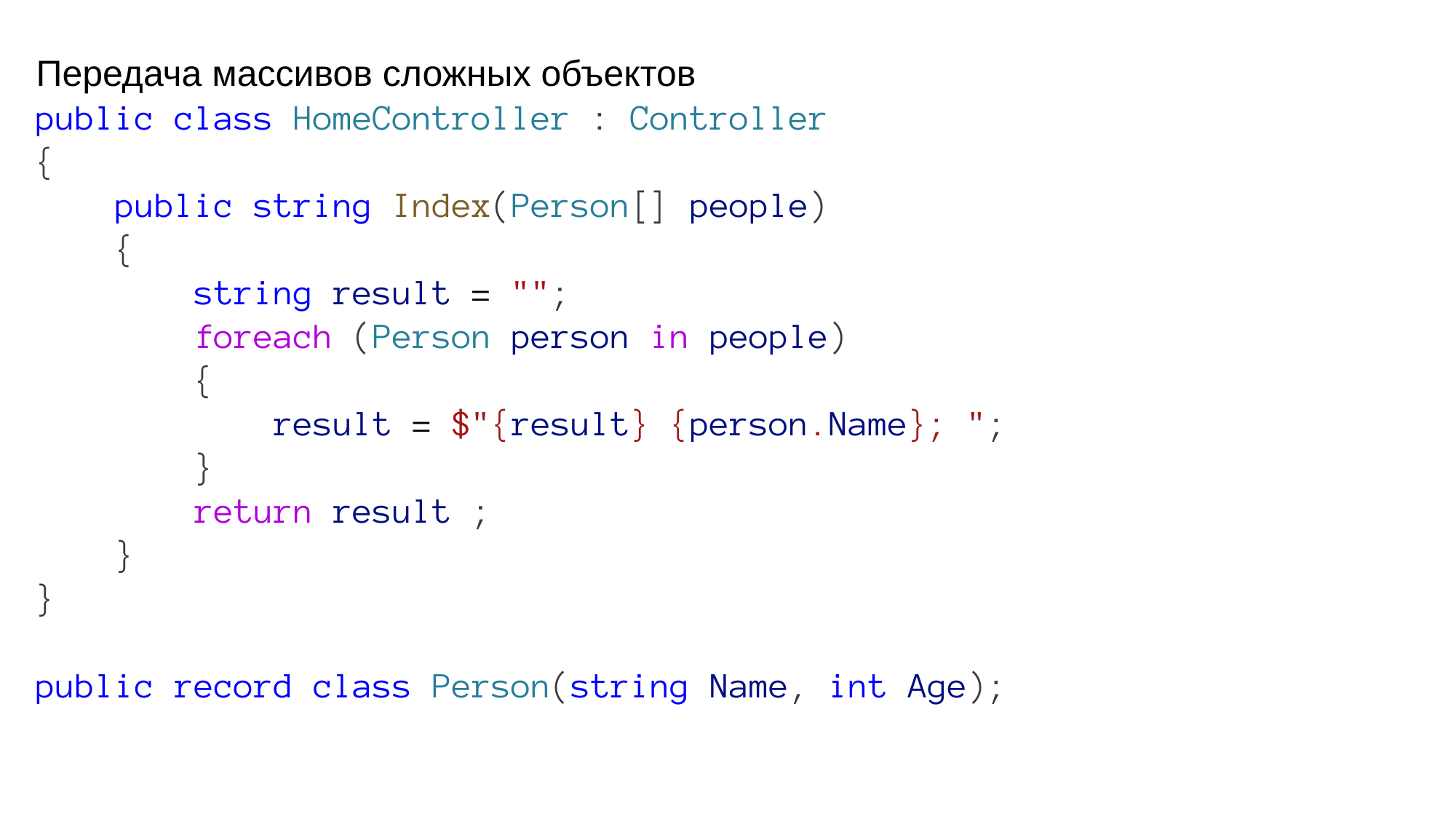

Передача массивов сложных объектов
public class HomeController : Controller
{
    public string Index(Person[] people)
    {
        string result = "";
        foreach (Person person in people)
        {
            result = $"{result} {person.Name}; ";
        }
        return result ;
    }
}

public record class Person(string Name, int Age);